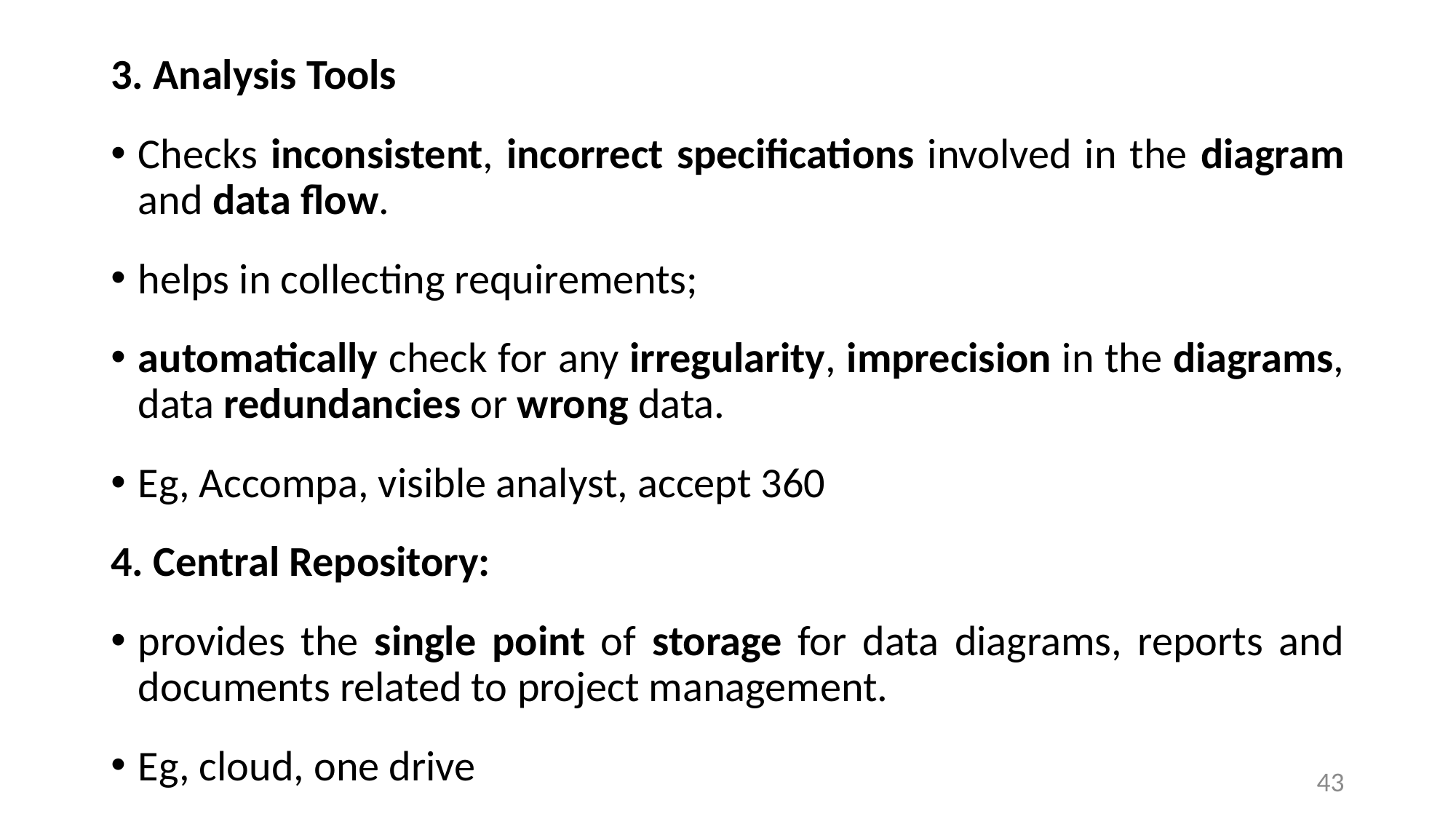

3. Analysis Tools
Checks inconsistent, incorrect specifications involved in the diagram and data flow.
helps in collecting requirements;
automatically check for any irregularity, imprecision in the diagrams, data redundancies or wrong data.
Eg, Accompa, visible analyst, accept 360
4. Central Repository:
provides the single point of storage for data diagrams, reports and documents related to project management.
Eg, cloud, one drive
43